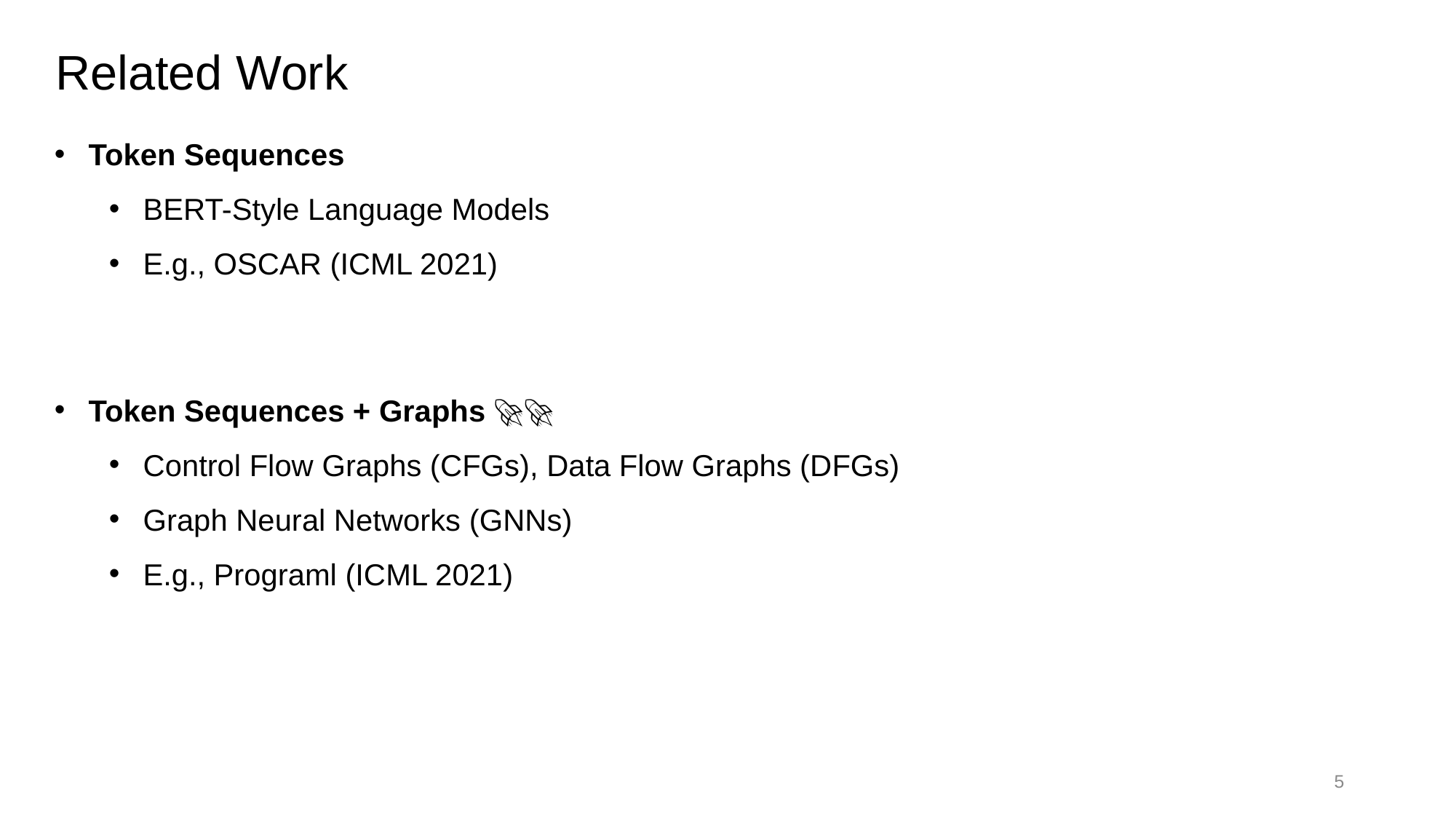

Related Work
Token Sequences
BERT-Style Language Models
E.g., OSCAR (ICML 2021)
Token Sequences + Graphs 🚀🚀
Control Flow Graphs (CFGs), Data Flow Graphs (DFGs)
Graph Neural Networks (GNNs)
E.g., Programl (ICML 2021)
5